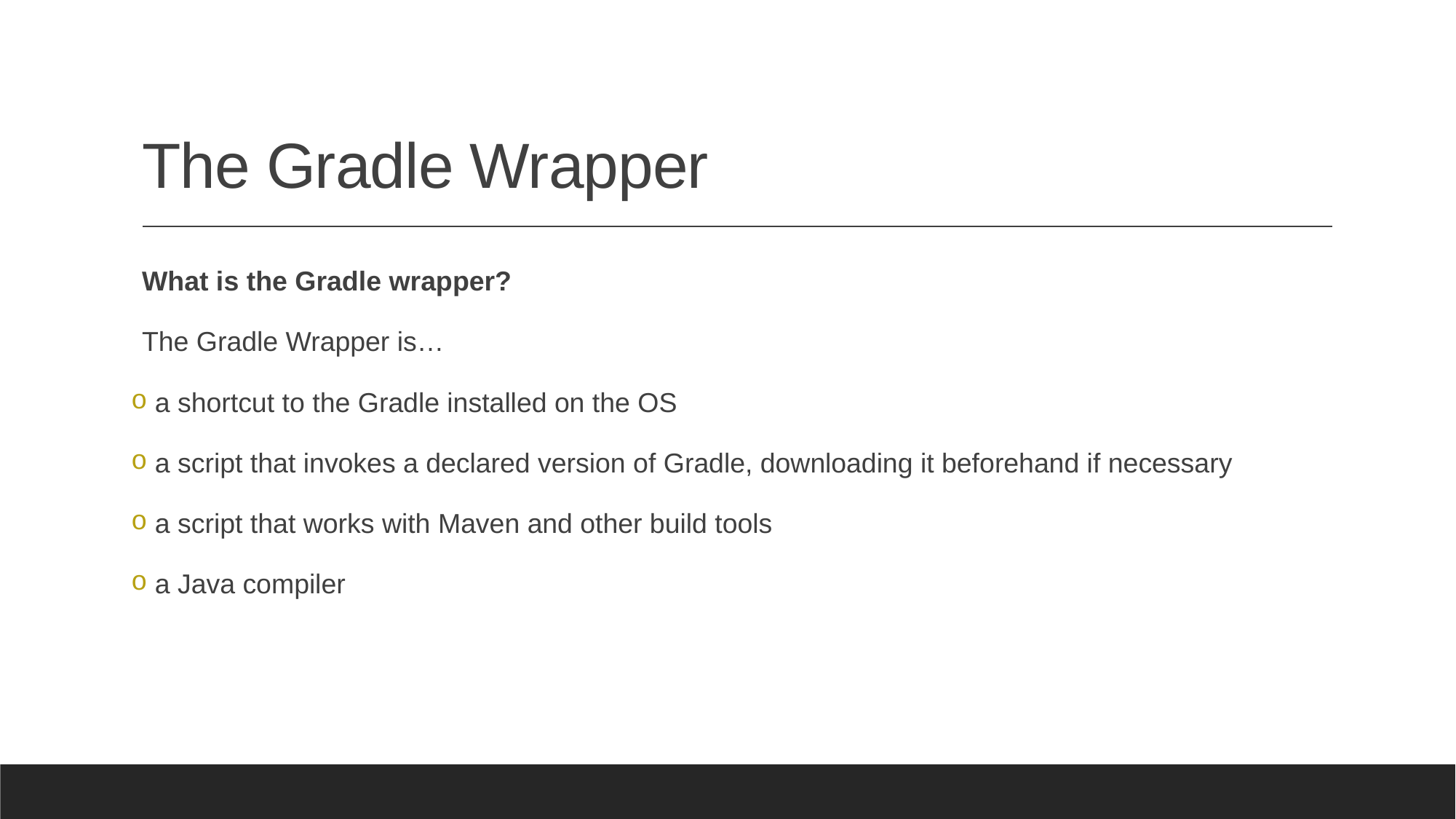

# The Gradle Wrapper
What is the Gradle wrapper?
The Gradle Wrapper is…
 a shortcut to the Gradle installed on the OS
 a script that invokes a declared version of Gradle, downloading it beforehand if necessary
 a script that works with Maven and other build tools
 a Java compiler